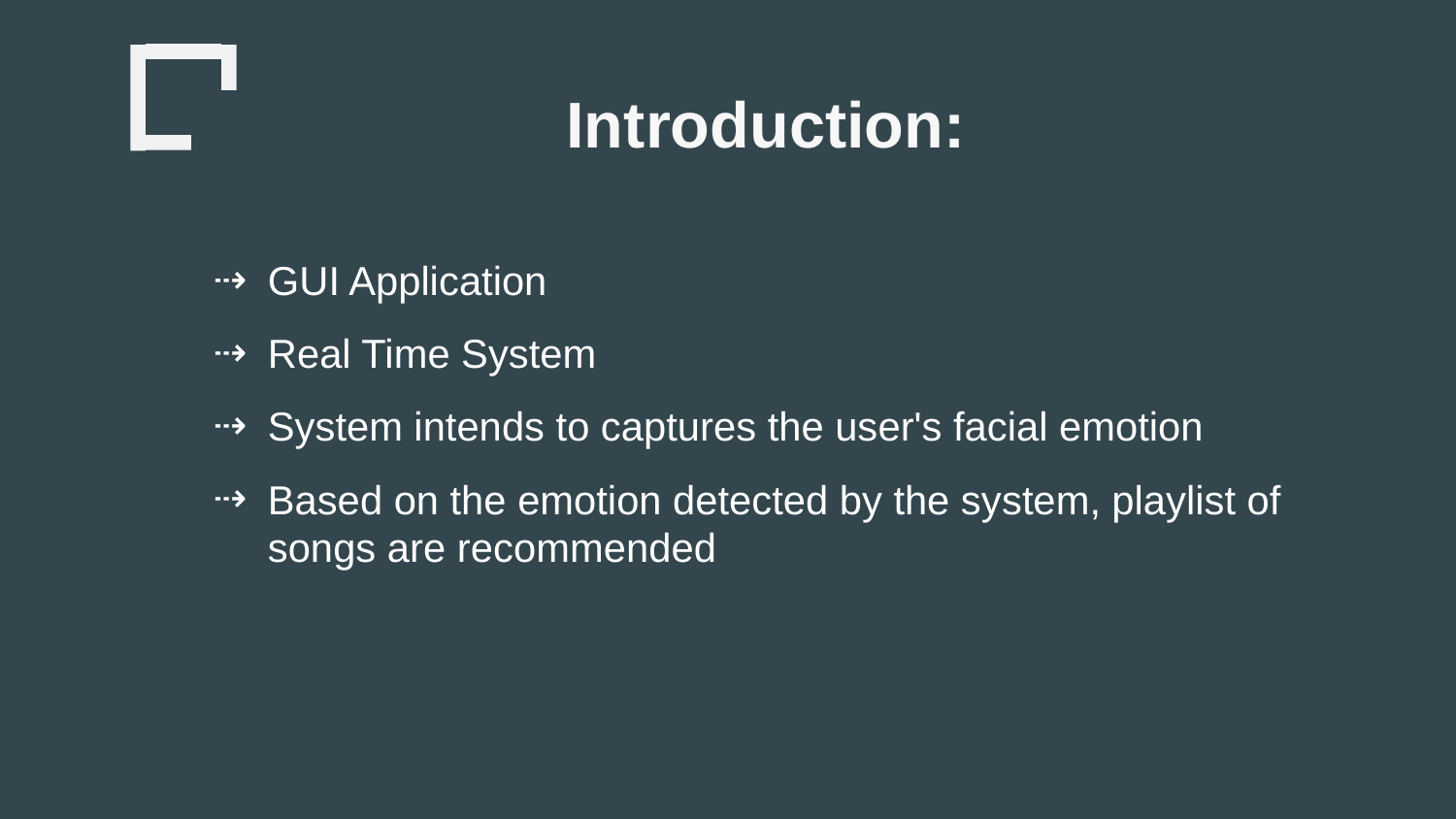

Introduction:
GUI Application
Real Time System
System intends to captures the user's facial emotion
Based on the emotion detected by the system, playlist of songs are recommended